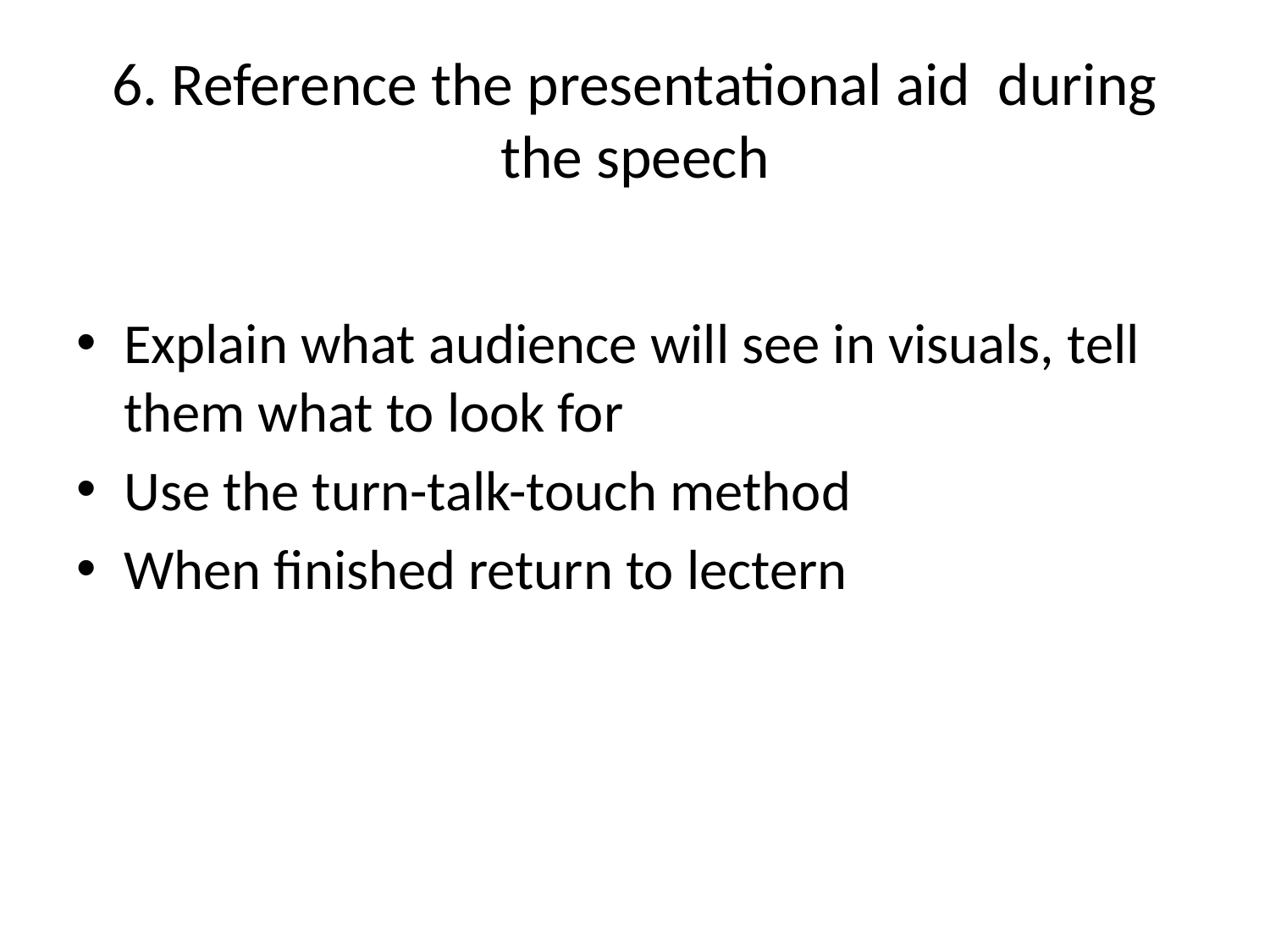

# 6. Reference the presentational aid  during the speech

Explain what audience will see in visuals, tell them what to look for
Use the turn-talk-touch method
When finished return to lectern